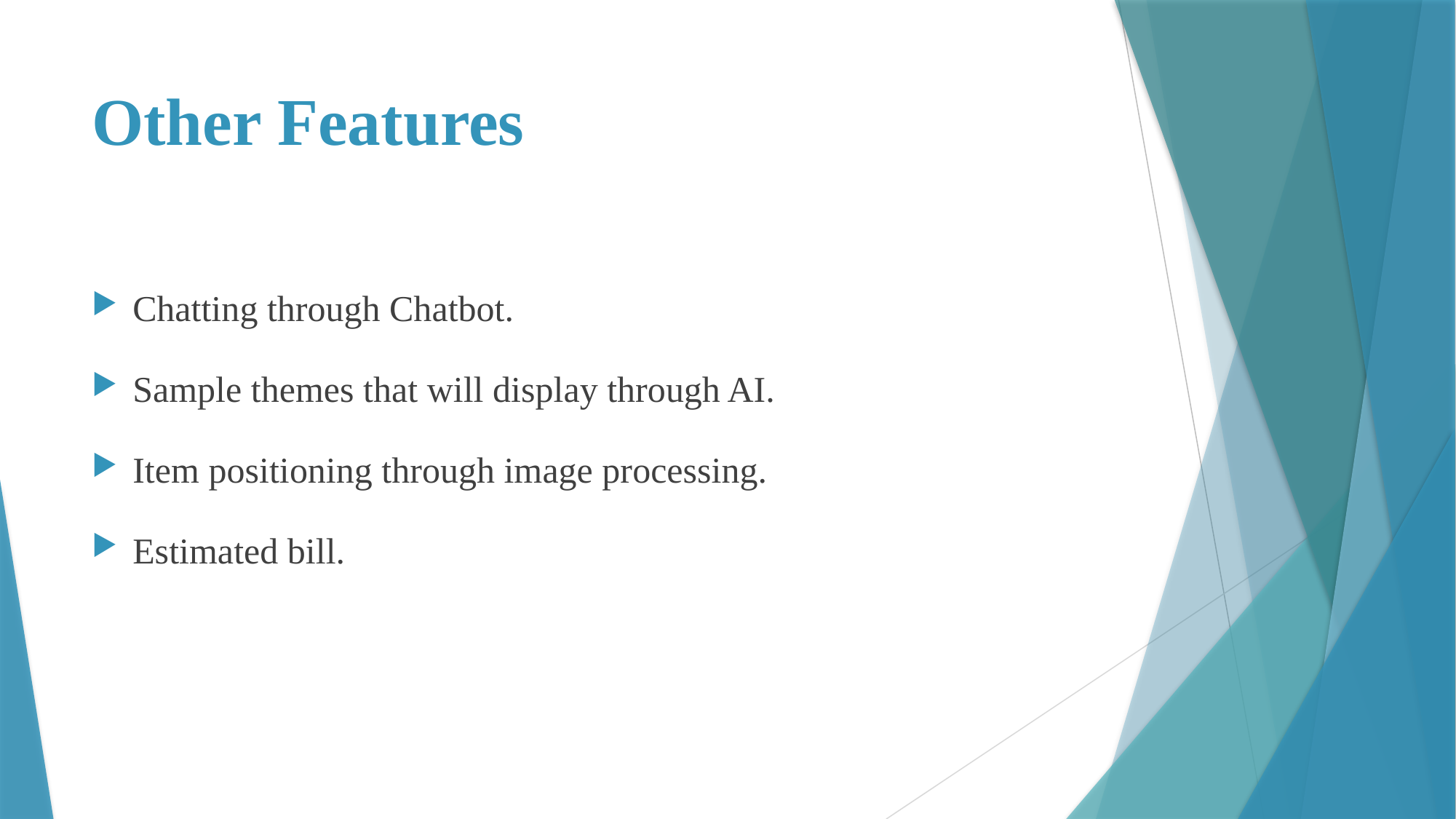

# Other Features
Chatting through Chatbot.
Sample themes that will display through AI.
Item positioning through image processing.
Estimated bill.